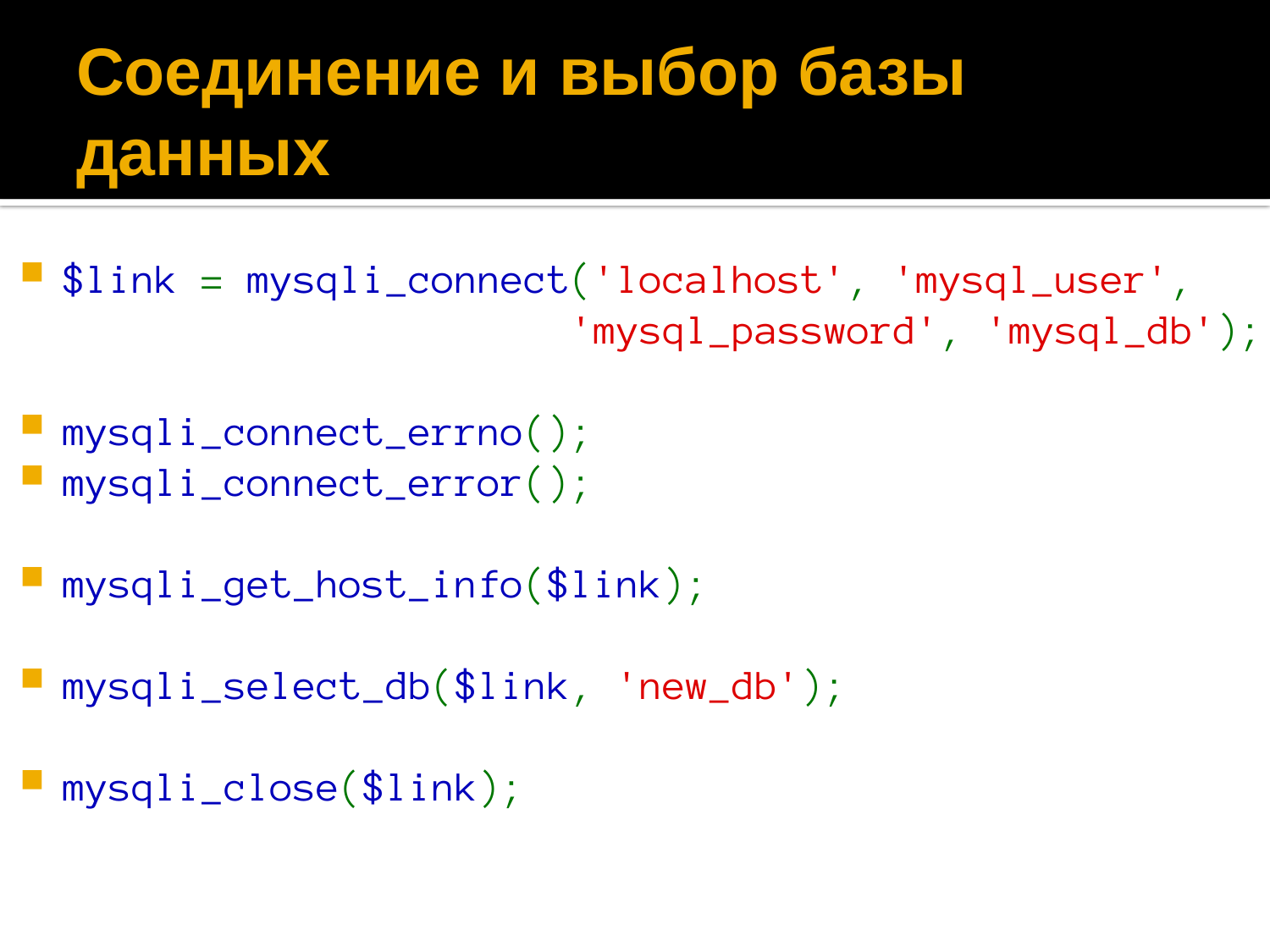

# Соединение и выбор базы данных
$link = mysqli_connect('localhost', 'mysql_user', 
				'mysql_password', 'mysql_db');

mysqli_connect_errno();
mysqli_connect_error();

mysqli_get_host_info($link);

mysqli_select_db($link, 'new_db');

mysqli_close($link);